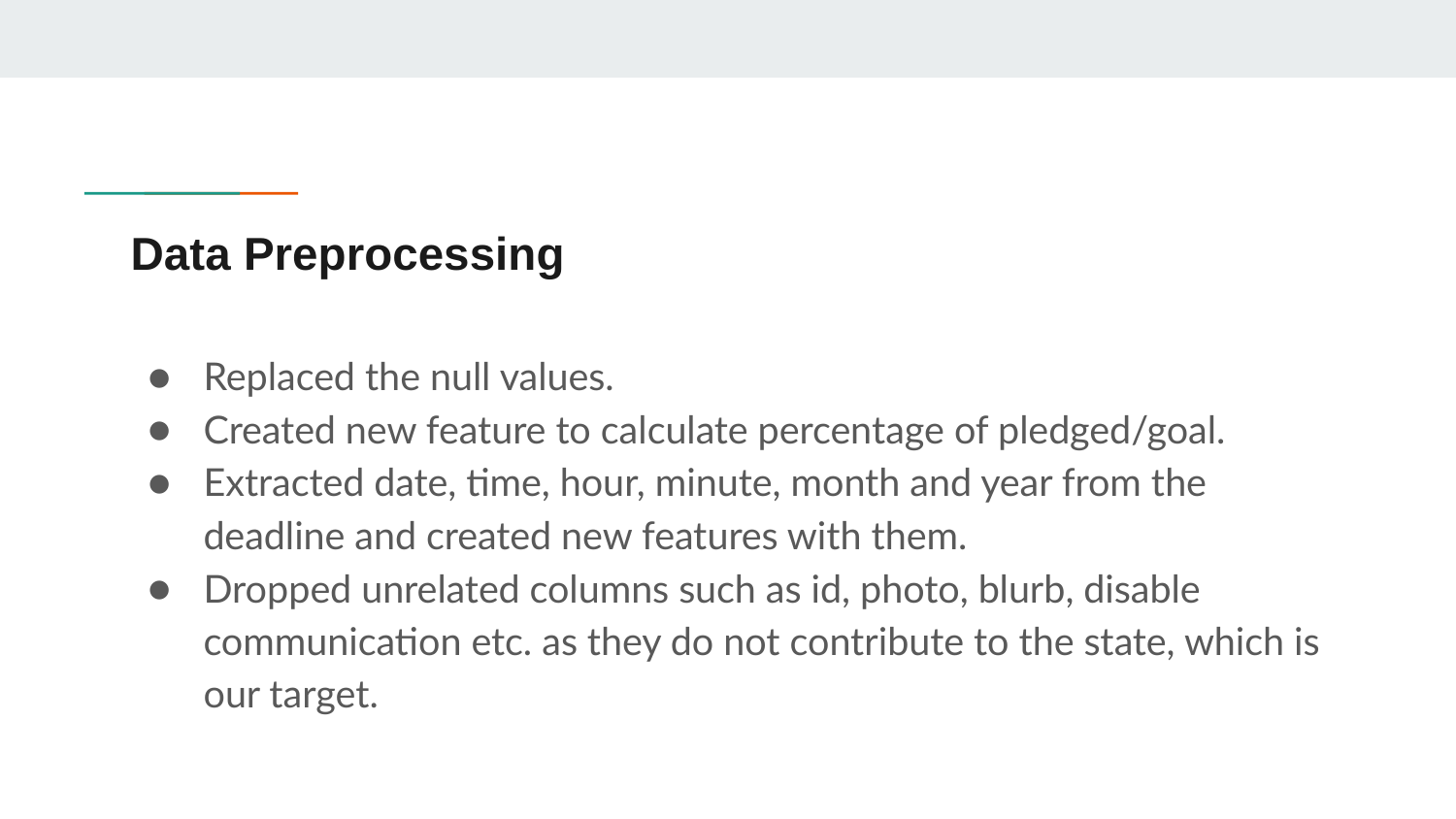

# Data Preprocessing
Replaced the null values.
Created new feature to calculate percentage of pledged/goal.
Extracted date, time, hour, minute, month and year from the deadline and created new features with them.
Dropped unrelated columns such as id, photo, blurb, disable communication etc. as they do not contribute to the state, which is our target.